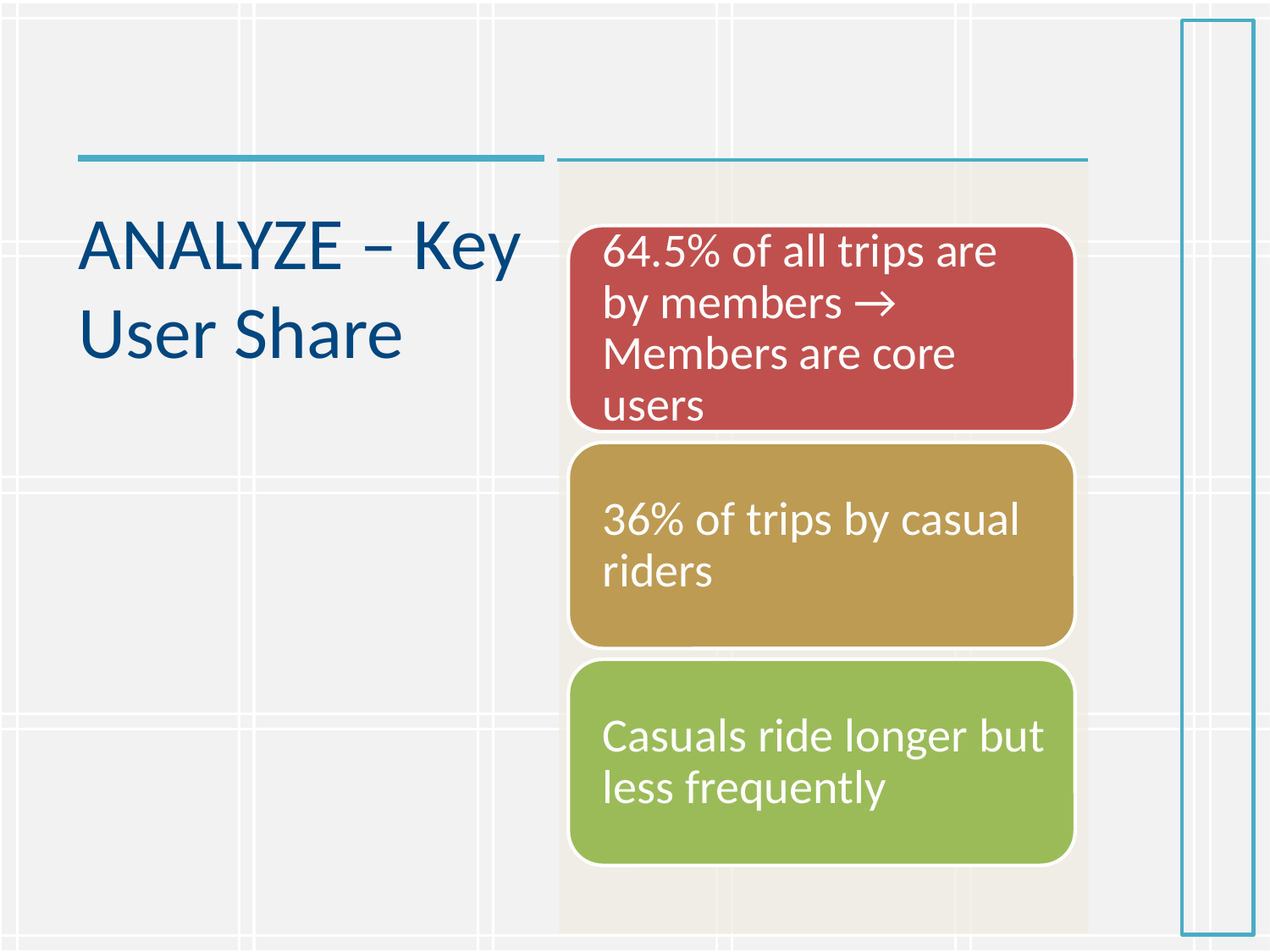

64.5% of all trips are by members → Members are core users
36% of trips by casual riders
Casuals ride longer but less frequently
# ANALYZE – Key User Share